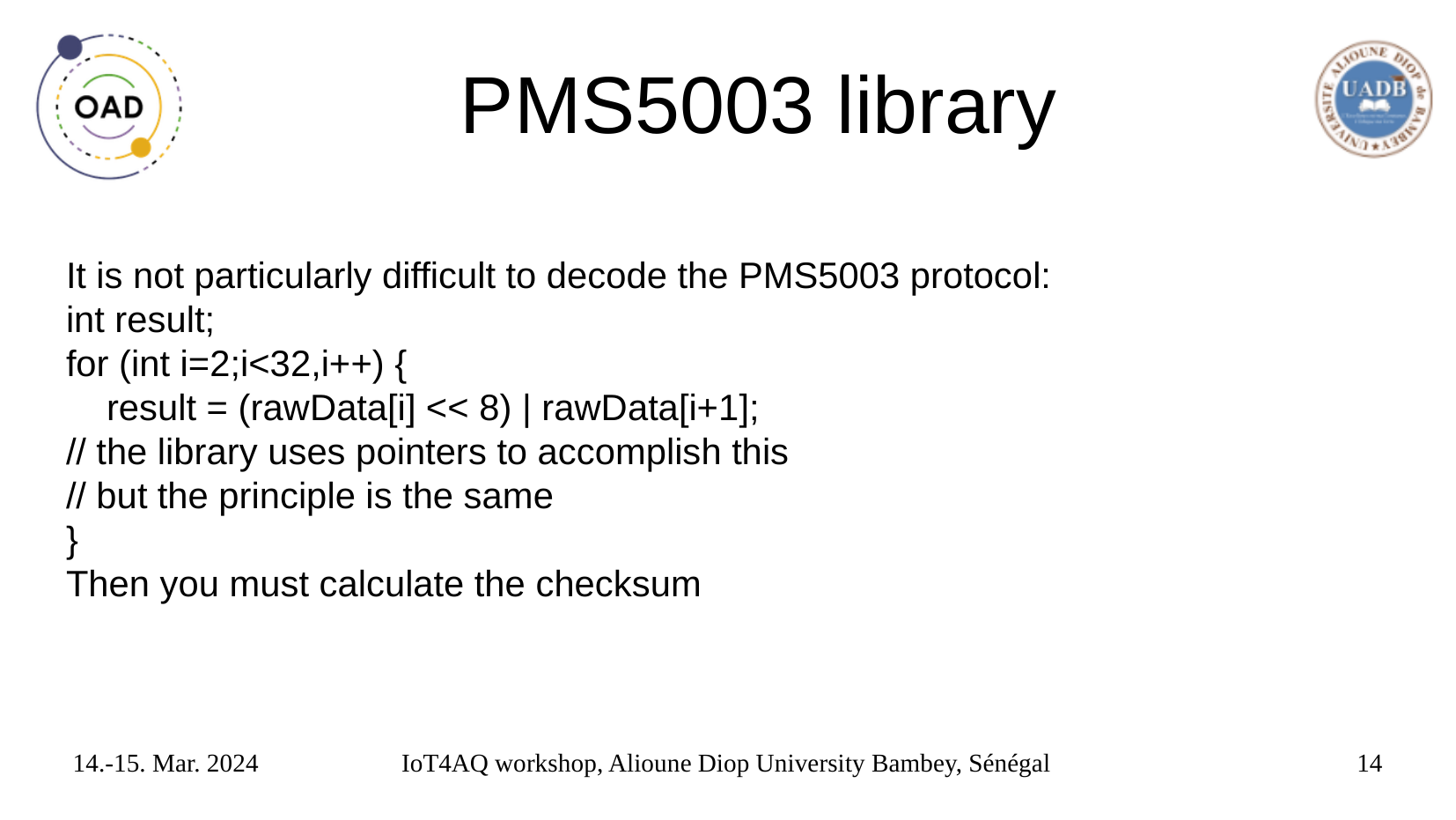

# PMS5003 library
It is not particularly difficult to decode the PMS5003 protocol:
int result;
for (int i=2;i<32,i++) {
    result = (rawData[i] << 8) | rawData[i+1];
// the library uses pointers to accomplish this
// but the principle is the same
}
Then you must calculate the checksum
14.-15. Mar. 2024
IoT4AQ workshop, Alioune Diop University Bambey, Sénégal
14